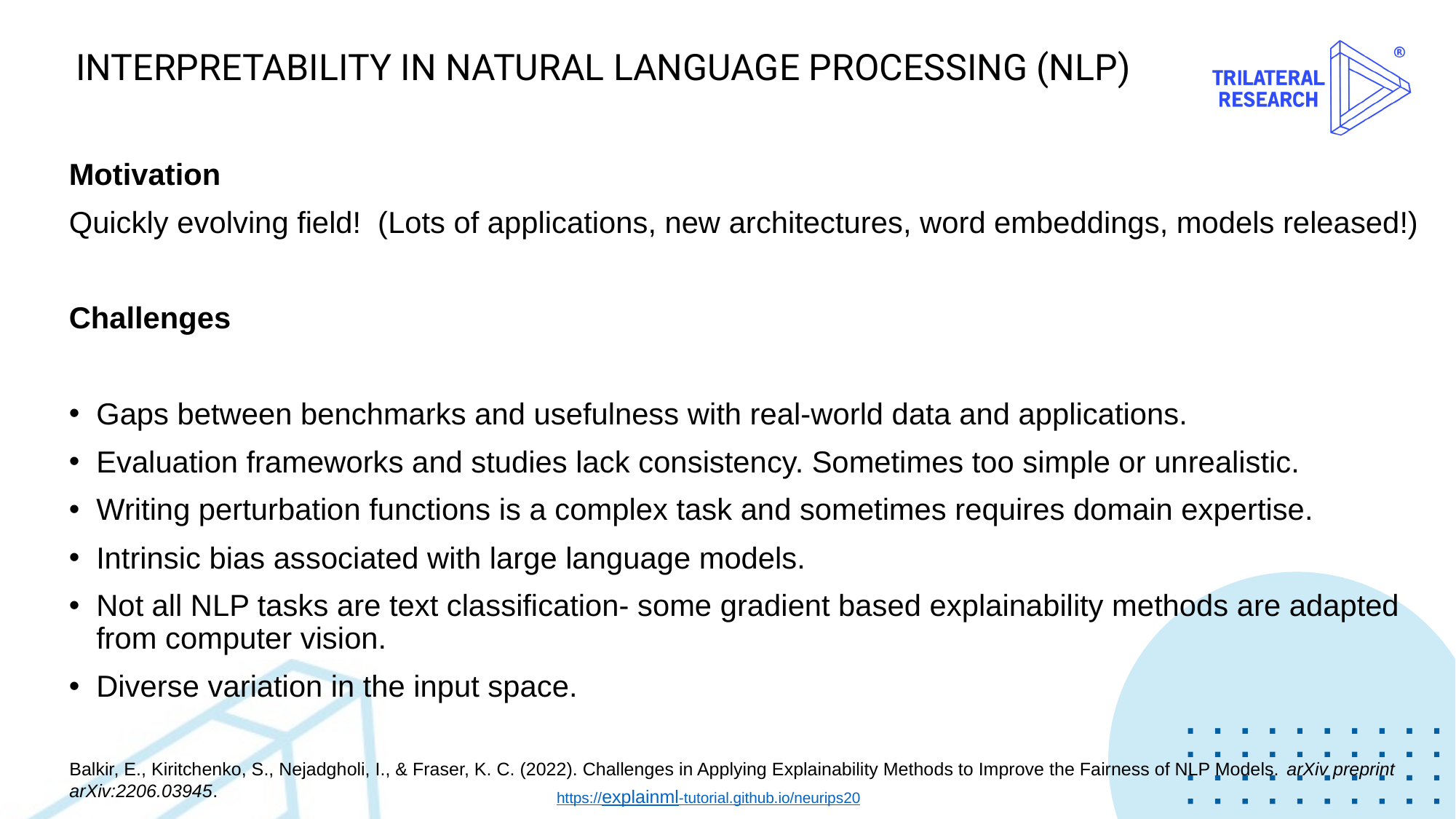

# interpretability in Natural language processing (NLP)
Motivation
Quickly evolving field!  (Lots of applications, new architectures, word embeddings, models released!)

Challenges

Gaps between benchmarks and usefulness with real-world data and applications.
Evaluation frameworks and studies lack consistency. Sometimes too simple or unrealistic.
Writing perturbation functions is a complex task and sometimes requires domain expertise.
Intrinsic bias associated with large language models.
Not all NLP tasks are text classification- some gradient based explainability methods are adapted from computer vision.
Diverse variation in the input space.

Balkir, E., Kiritchenko, S., Nejadgholi, I., & Fraser, K. C. (2022). Challenges in Applying Explainability Methods to Improve the Fairness of NLP Models. arXiv preprint arXiv:2206.03945.
https://explainml-tutorial.github.io/neurips20